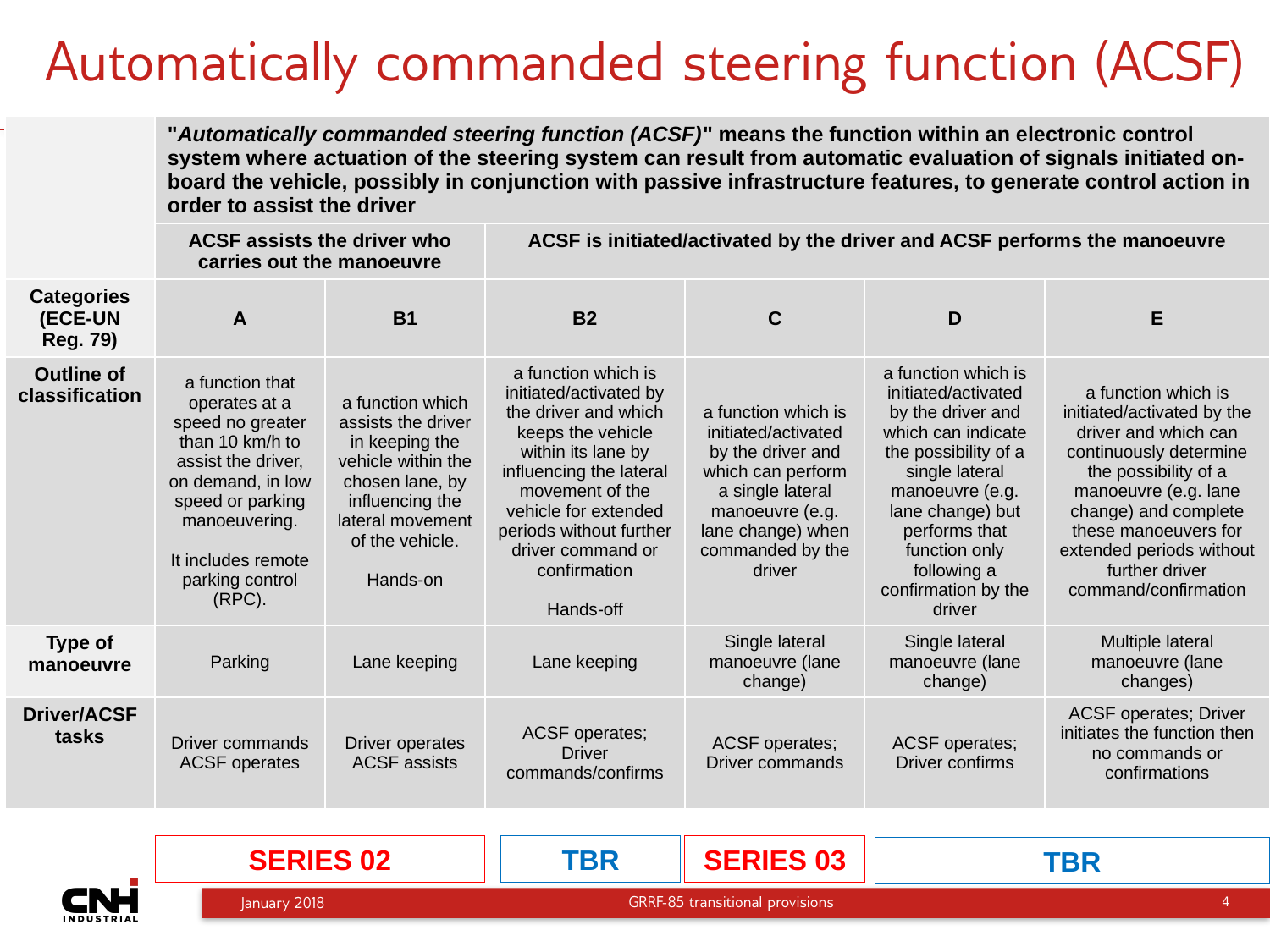

Automatically commanded steering function (ACSF)
|  | "Automatically commanded steering function (ACSF)" means the function within an electronic control system where actuation of the steering system can result from automatic evaluation of signals initiated on-board the vehicle, possibly in conjunction with passive infrastructure features, to generate control action in order to assist the driver |  |  |  |  |  |
| --- | --- | --- | --- | --- | --- | --- |
|  | ACSF assists the driver who carries out the manoeuvre |  | ACSF is initiated/activated by the driver and ACSF performs the manoeuvre |  |  |  |
| Categories (ECE-UN Reg. 79) | A | B1 | B2 | C | D | E |
| Outline of classification | a function that operates at a speed no greater than 10 km/h to assist the driver, on demand, in low speed or parking manoeuvering. It includes remote parking control (RPC). | a function which assists the driver in keeping the vehicle within the chosen lane, by influencing the lateral movement of the vehicle. Hands-on | a function which is initiated/activated by the driver and which keeps the vehicle within its lane by influencing the lateral movement of the vehicle for extended periods without further driver command or confirmation Hands-off | a function which is initiated/activated by the driver and which can perform a single lateral manoeuvre (e.g. lane change) when commanded by the driver | a function which is initiated/activated by the driver and which can indicate the possibility of a single lateral manoeuvre (e.g. lane change) but performs that function only following a confirmation by the driver | a function which is initiated/activated by the driver and which can continuously determine the possibility of a manoeuvre (e.g. lane change) and complete these manoeuvers for extended periods without further driver command/confirmation |
| Type of manoeuvre | Parking | Lane keeping | Lane keeping | Single lateral manoeuvre (lane change) | Single lateral manoeuvre (lane change) | Multiple lateral manoeuvre (lane changes) |
| Driver/ACSF tasks | Driver commands ACSF operates | Driver operates ACSF assists | ACSF operates; Driver commands/confirms | ACSF operates; Driver commands | ACSF operates; Driver confirms | ACSF operates; Driver initiates the function then no commands or confirmations |
SERIES 02
TBR
SERIES 03
TBR